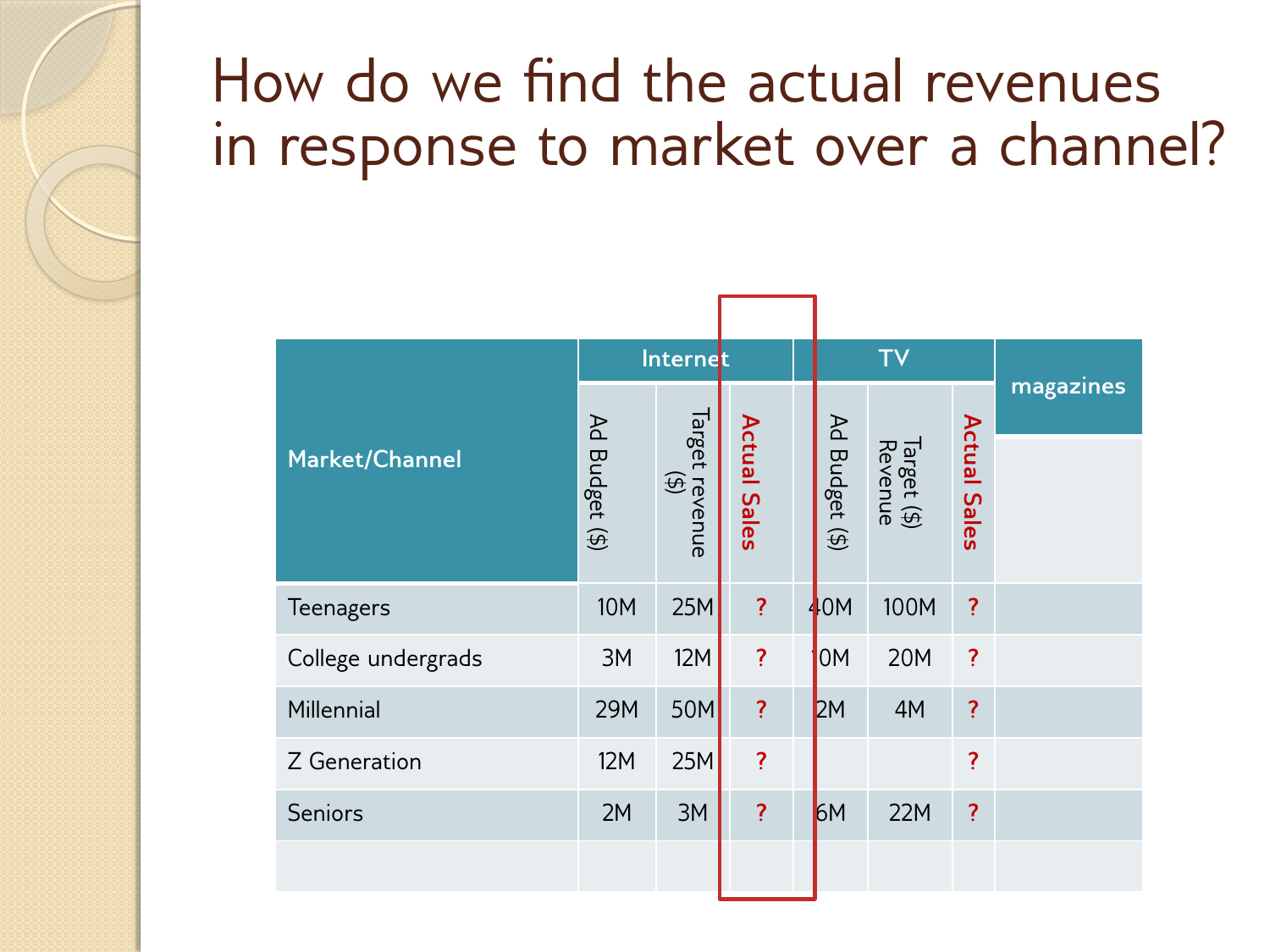

# How do we find the actual revenues in response to market over a channel?

| Market/Channel | Internet |  |  | TV |  |  | magazines |
| --- | --- | --- | --- | --- | --- | --- | --- |
|  | Ad Budget ($) | Target revenue ($) | Actual Sales | Ad Budget ($) | Target ($) Revenue | Actual Sales |  |
|  |  |  |  |  |  |  |  |
| Teenagers | 10M | 25M | ? | 40M | 100M | ? |  |
| College undergrads | 3M | 12M | ? | 10M | 20M | ? |  |
| Millennial | 29M | 50M | ? | 2M | 4M | ? |  |
| Z Generation | 12M | 25M | ? |  |  | ? |  |
| Seniors | 2M | 3M | ? | 6M | 22M | ? |  |
|  |  |  |  |  |  |  |  |